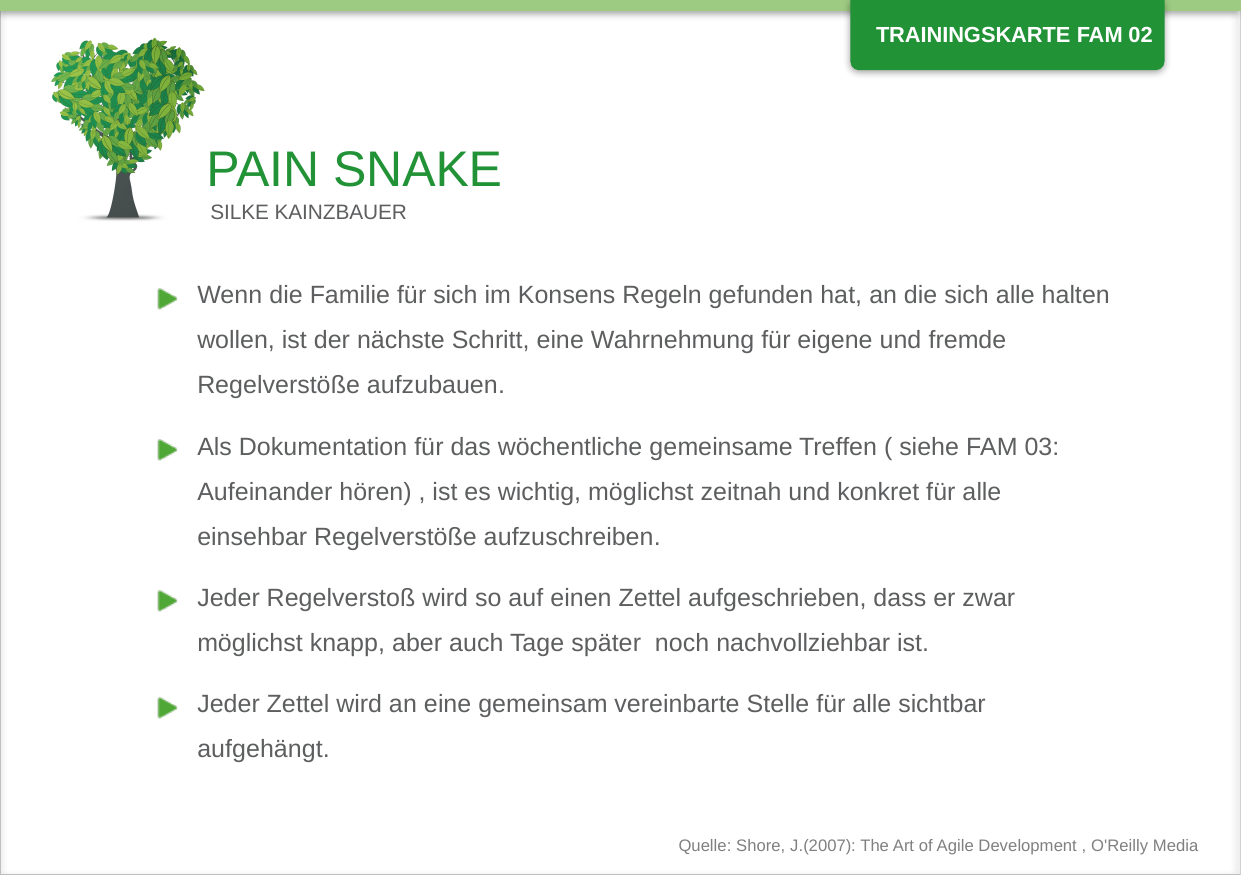

# PAIN SNAKE
Silke Kainzbauer
Wenn die Familie für sich im Konsens Regeln gefunden hat, an die sich alle halten wollen, ist der nächste Schritt, eine Wahrnehmung für eigene und fremde Regelverstöße aufzubauen.
Als Dokumentation für das wöchentliche gemeinsame Treffen ( siehe FAM 03: Aufeinander hören) , ist es wichtig, möglichst zeitnah und konkret für alle einsehbar Regelverstöße aufzuschreiben.
Jeder Regelverstoß wird so auf einen Zettel aufgeschrieben, dass er zwar möglichst knapp, aber auch Tage später  noch nachvollziehbar ist.
Jeder Zettel wird an eine gemeinsam vereinbarte Stelle für alle sichtbar aufgehängt.
Quelle: Shore, J.(2007): The Art of Agile Development , O'Reilly Media